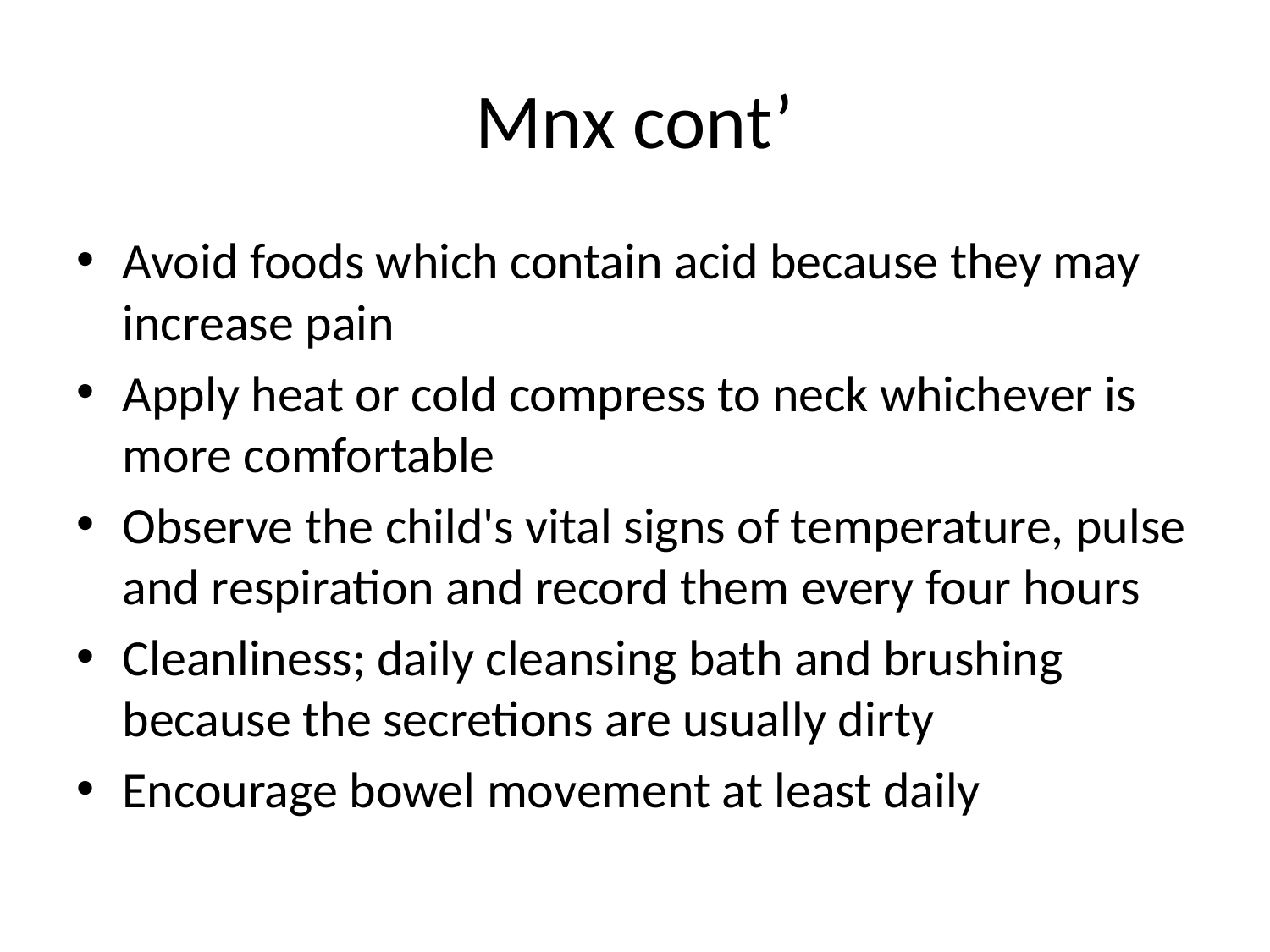

# Mnx cont’
Avoid foods which contain acid because they may  increase pain
Apply heat or cold compress to neck whichever is more comfortable
Observe the child's vital signs of temperature, pulse and respiration and record them every four hours
Cleanliness; daily cleansing bath and brushing because the secretions are usually dirty
Encourage bowel movement at least daily